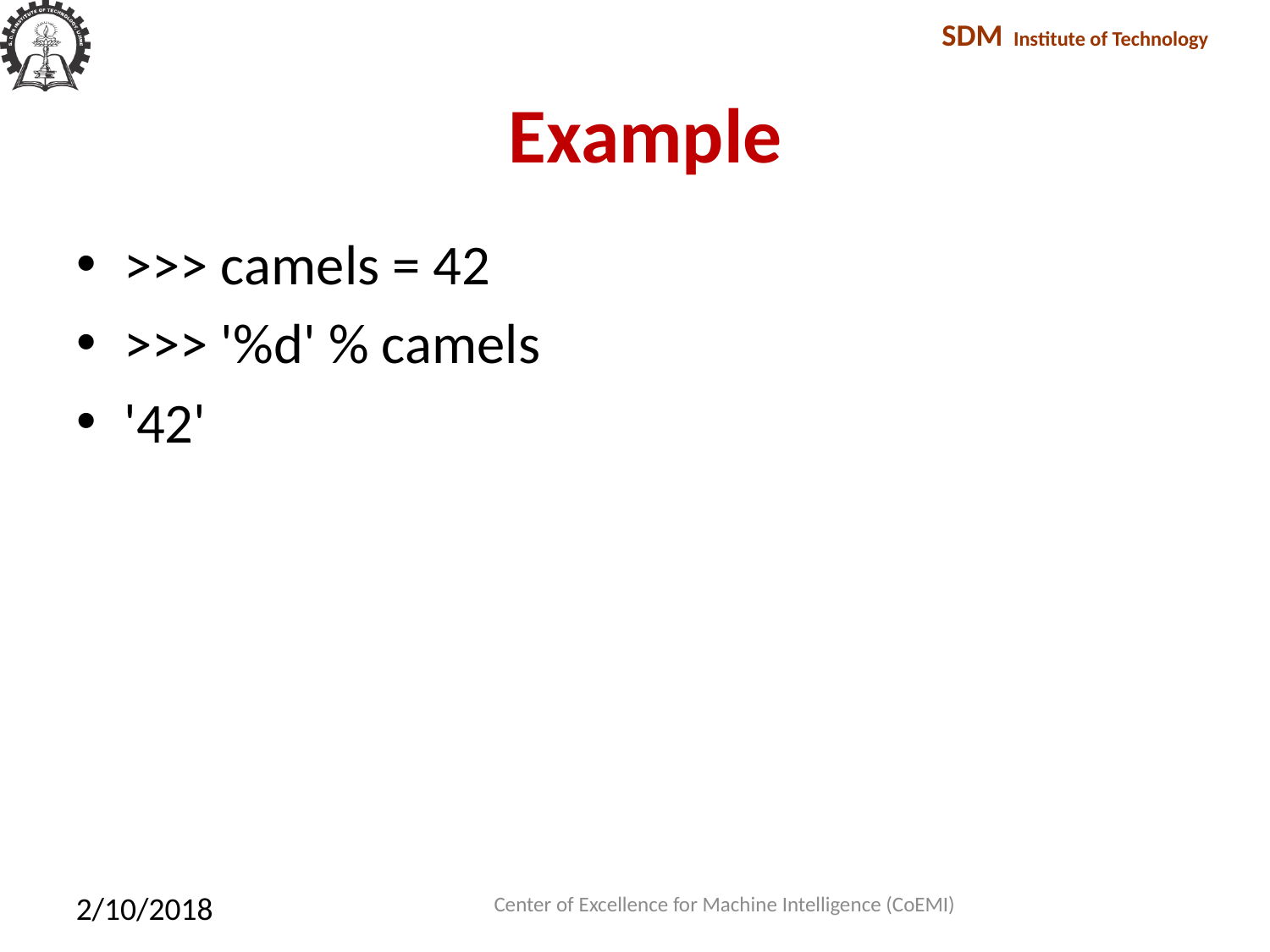

# Example
>>> camels = 42
>>> '%d' % camels
'42'
Center of Excellence for Machine Intelligence (CoEMI)
2/10/2018